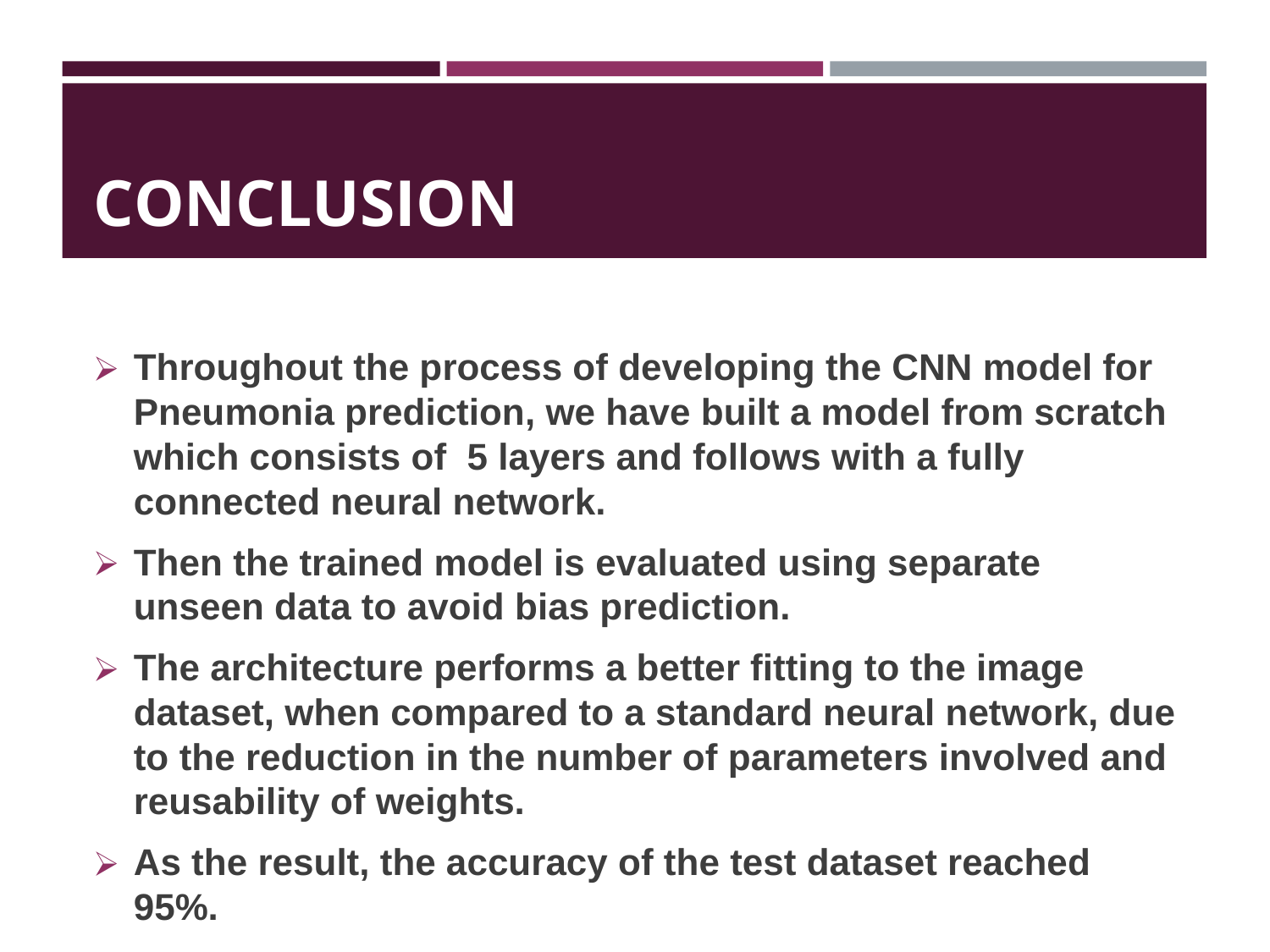

# CONCLUSION

Throughout the process of developing the CNN model for Pneumonia prediction, we have built a model from scratch which consists of  5 layers and follows with a fully connected neural network.
Then the trained model is evaluated using separate unseen data to avoid bias prediction.
The architecture performs a better fitting to the image dataset, when compared to a standard neural network, due to the reduction in the number of parameters involved and reusability of weights.
As the result, the accuracy of the test dataset reached 95%.